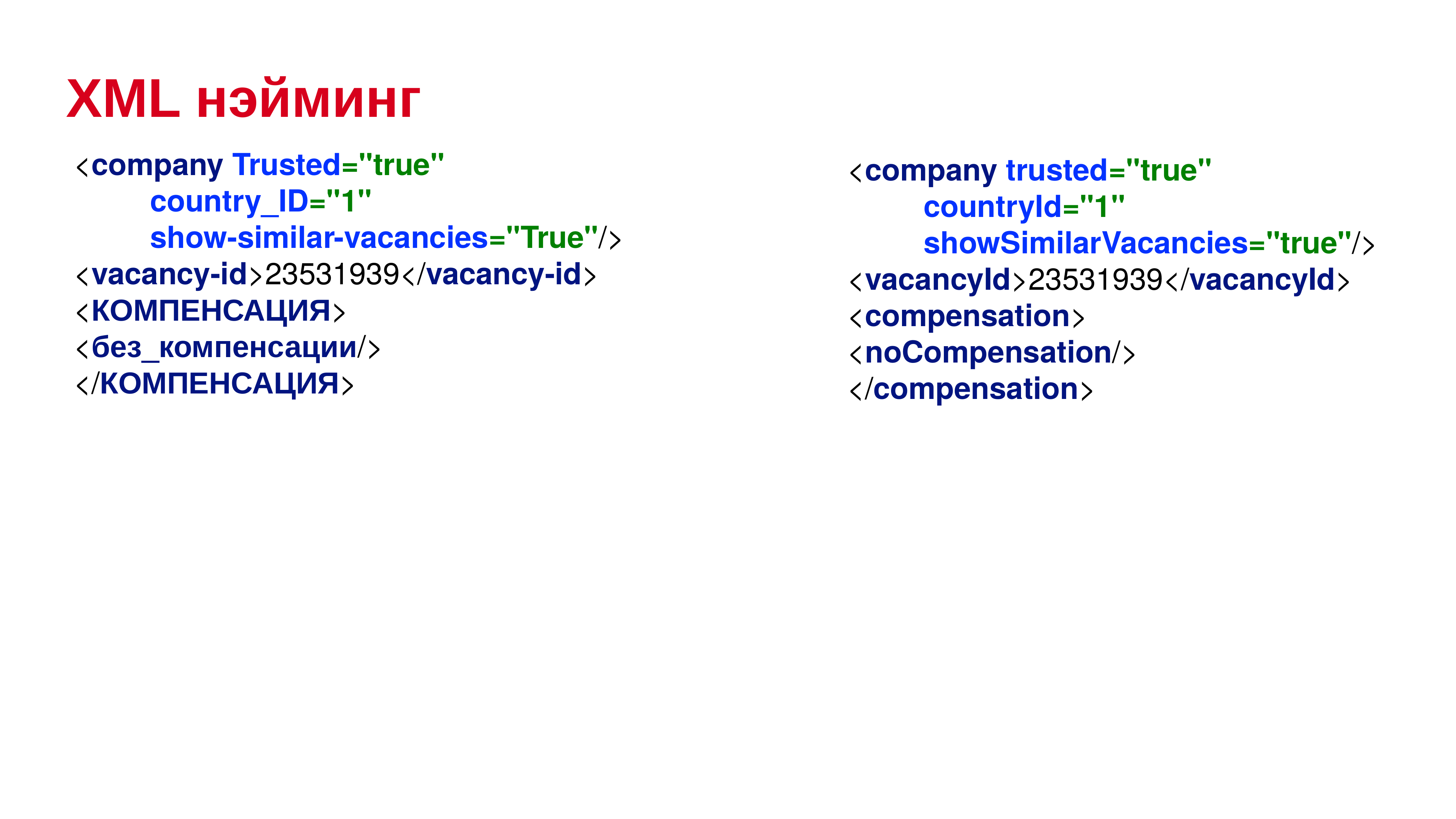

XML нэйминг
<company Trusted="true"
         country_ID="1"
         show-similar-vacancies="True"/>
<vacancy-id>23531939</vacancy-id>
<КОМПЕНСАЦИЯ>
<без_компенсации/>
</КОМПЕНСАЦИЯ>

<company trusted="true"
         countryId="1"
         showSimilarVacancies="true"/>
<vacancyId>23531939</vacancyId>
<compensation>
<noCompensation/>
</compensation>
82